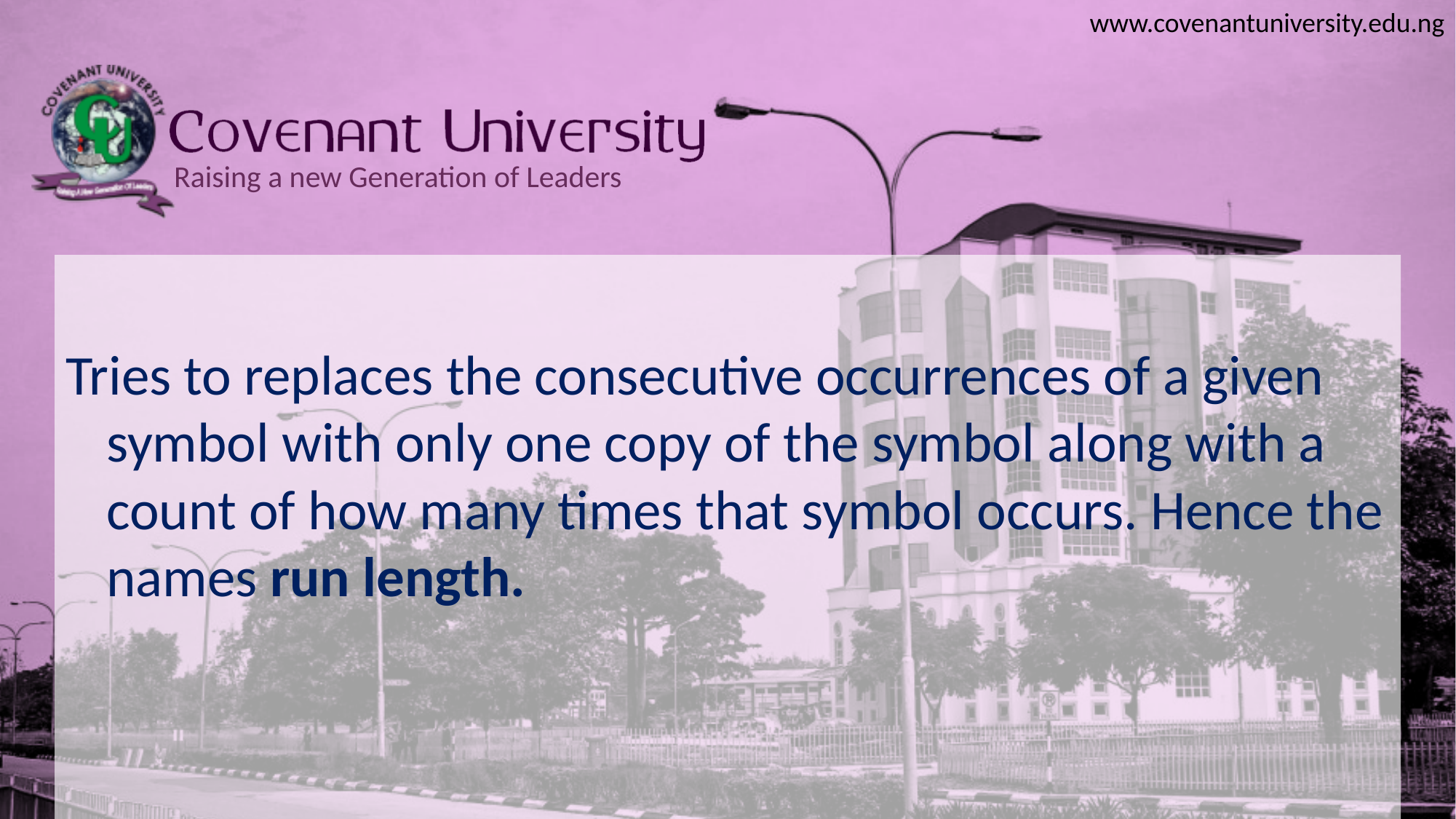

Tries to replaces the consecutive occurrences of a given symbol with only one copy of the symbol along with a count of how many times that symbol occurs. Hence the names run length.